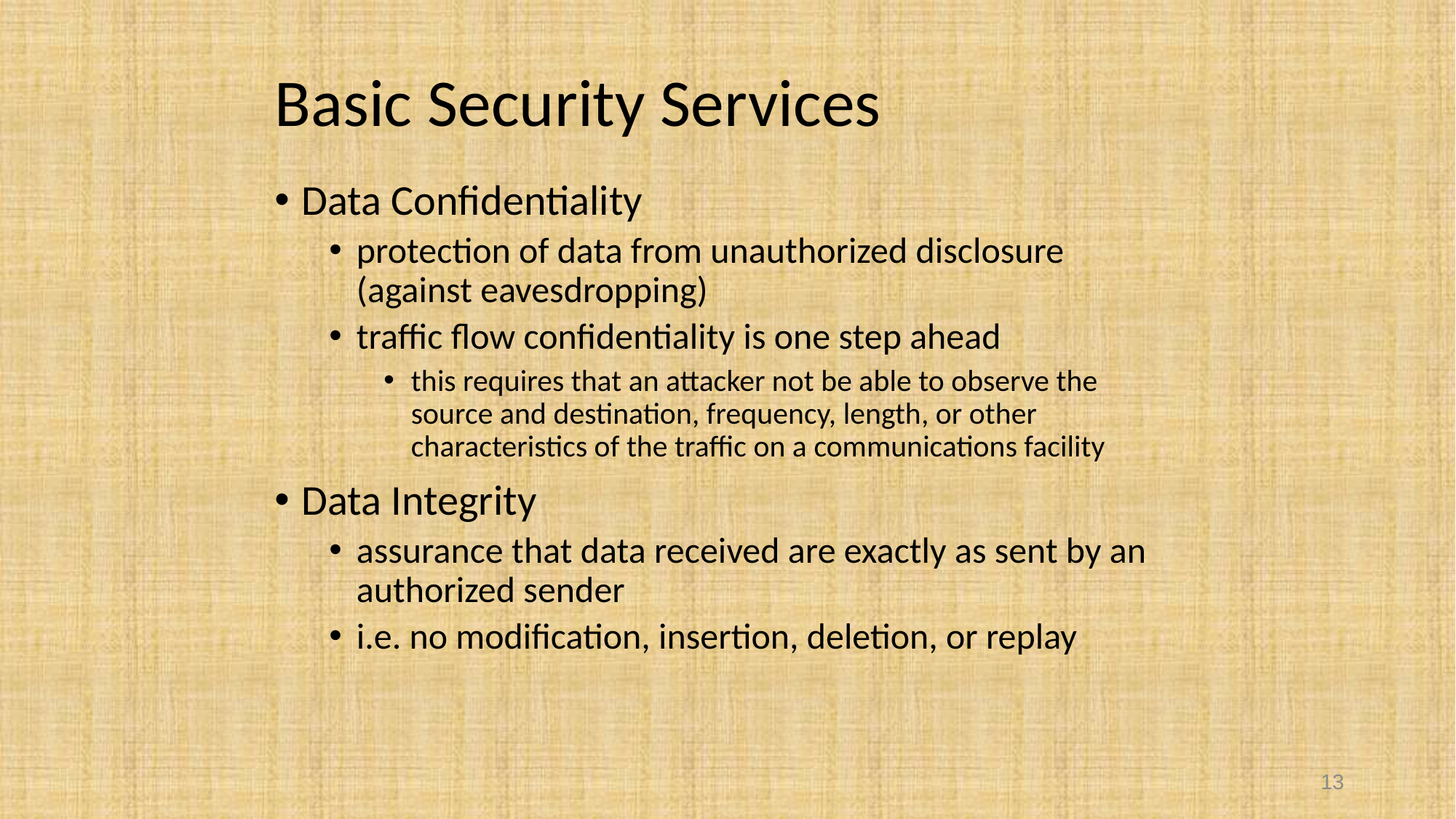

# Basic Security Services
Data Confidentiality
protection of data from unauthorized disclosure (against eavesdropping)
traffic flow confidentiality is one step ahead
this requires that an attacker not be able to observe the source and destination, frequency, length, or other characteristics of the traffic on a communications facility
Data Integrity
assurance that data received are exactly as sent by an authorized sender
i.e. no modification, insertion, deletion, or replay
13